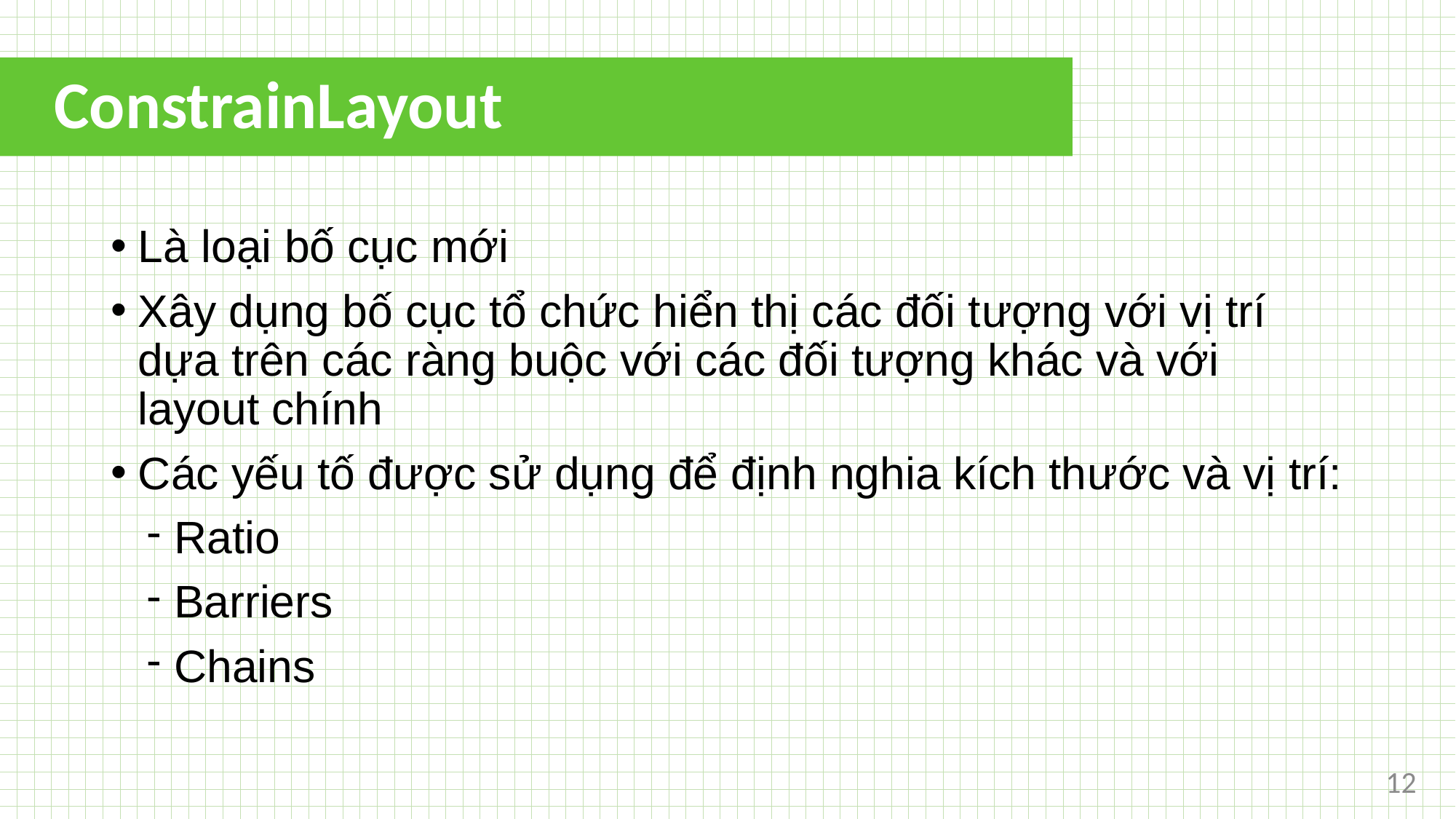

# ConstrainLayout
Là loại bố cục mới
Xây dụng bố cục tổ chức hiển thị các đối tượng với vị trí dựa trên các ràng buộc với các đối tượng khác và với layout chính
Các yếu tố được sử dụng để định nghia kích thước và vị trí:
Ratio
Barriers
Chains
12